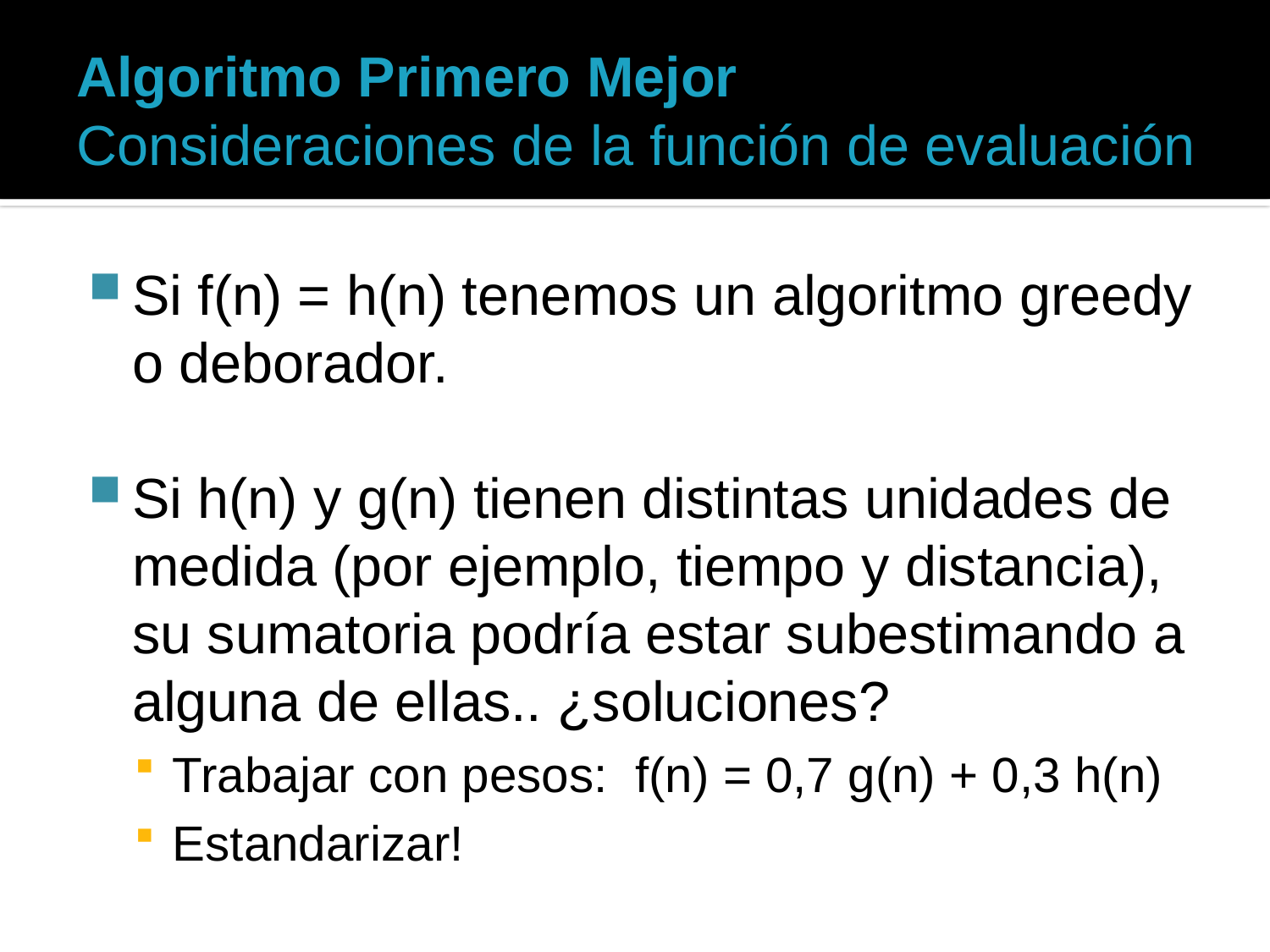

# Algoritmo Primero Mejor Consideraciones de la función de evaluación
Si f(n) = h(n) tenemos un algoritmo greedy o deborador.

Si h(n) y g(n) tienen distintas unidades de medida (por ejemplo, tiempo y distancia), su sumatoria podría estar subestimando a alguna de ellas.. ¿soluciones?
Trabajar con pesos:  f(n) = 0,7 g(n) + 0,3 h(n)
Estandarizar!